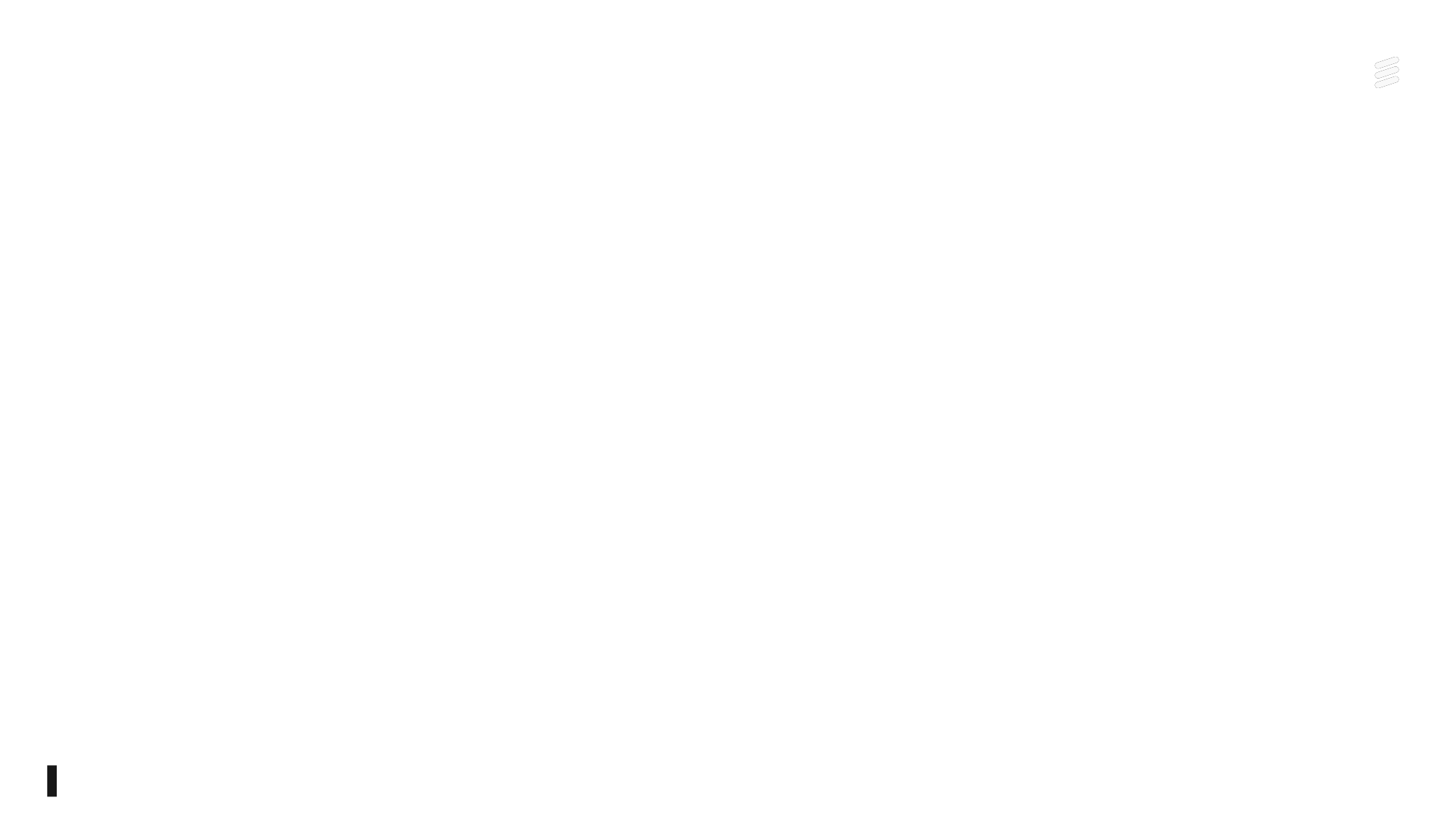

# Learning Process Onboarding Assignements

Sai
Ericsson